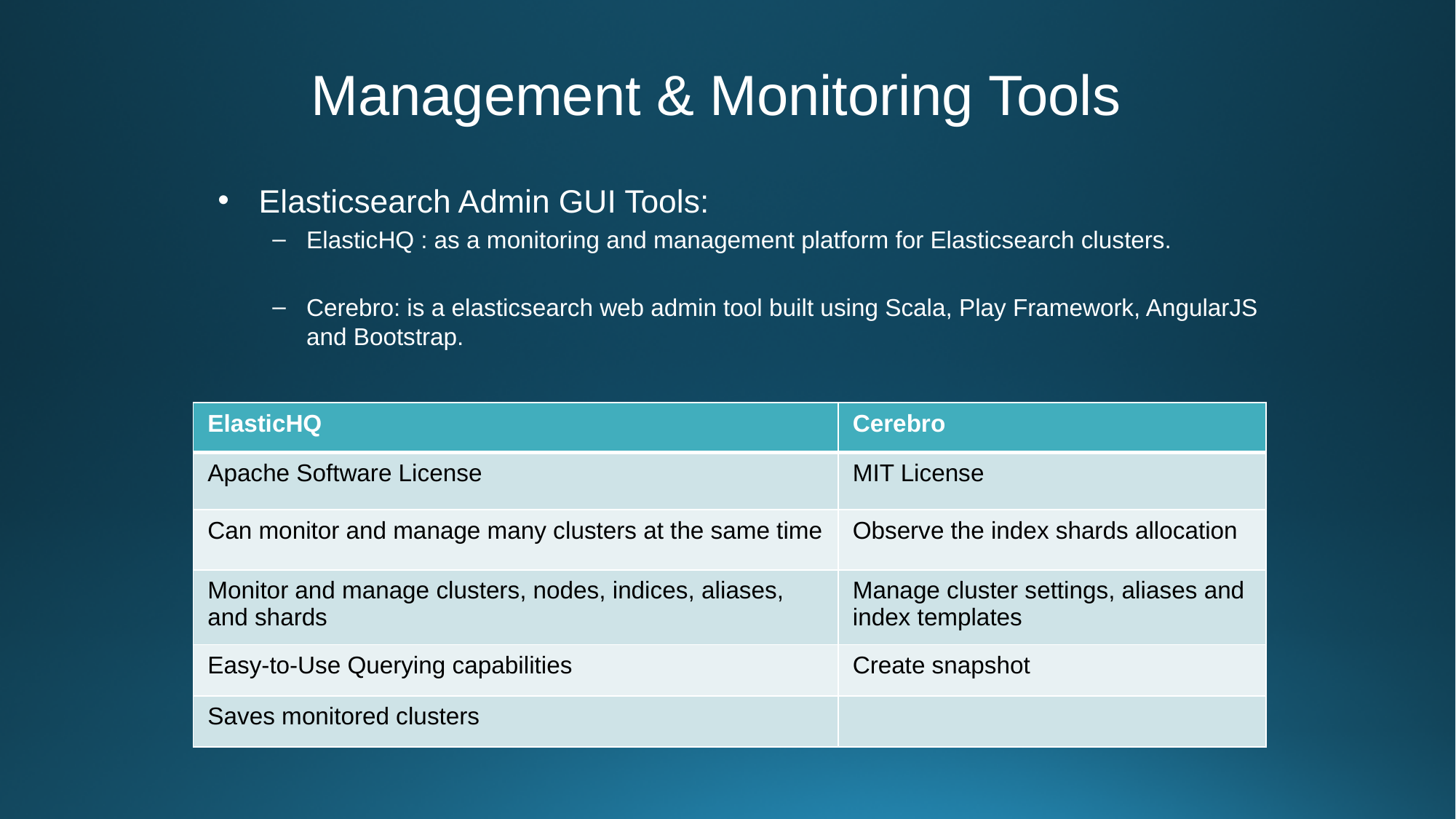

Management & Monitoring Tools
Elasticsearch Admin GUI Tools:
ElasticHQ : as a monitoring and management platform for Elasticsearch clusters.

Cerebro: is a elasticsearch web admin tool built using Scala, Play Framework, AngularJS and Bootstrap.

| ElasticHQ | Cerebro |
| --- | --- |
| Apache Software License | MIT License |
| Can monitor and manage many clusters at the same time | Observe the index shards allocation |
| Monitor and manage clusters, nodes, indices, aliases, and shards | Manage cluster settings, aliases and index templates |
| Easy-to-Use Querying capabilities | Create snapshot |
| Saves monitored clusters |  |